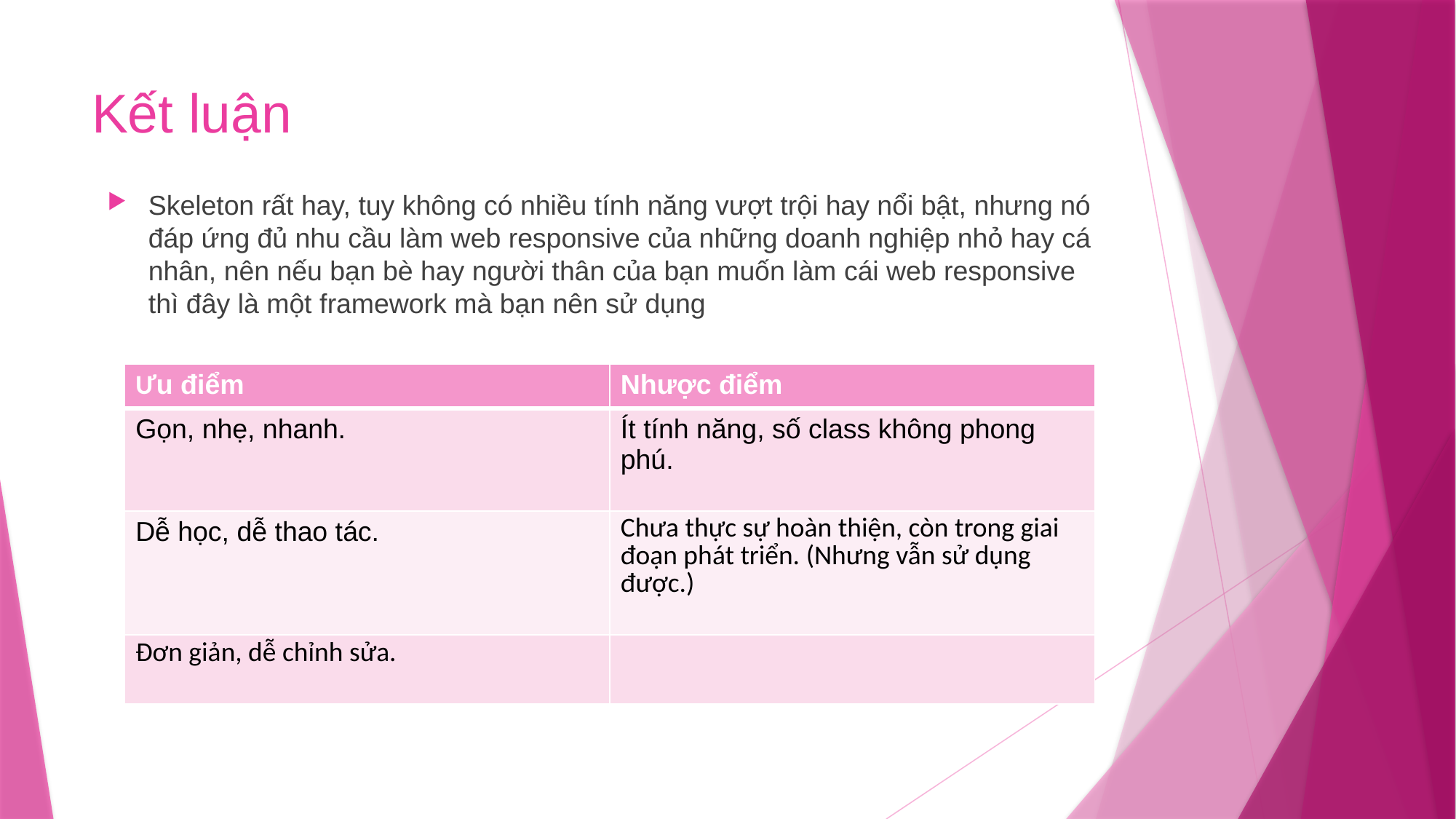

# Kết luận
Skeleton rất hay, tuy không có nhiều tính năng vượt trội hay nổi bật, nhưng nó đáp ứng đủ nhu cầu làm web responsive của những doanh nghiệp nhỏ hay cá nhân, nên nếu bạn bè hay người thân của bạn muốn làm cái web responsive thì đây là một framework mà bạn nên sử dụng
| Ưu điểm | Nhược điểm |
| --- | --- |
| Gọn, nhẹ, nhanh. | Ít tính năng, số class không phong phú. |
| Dễ học, dễ thao tác. | Chưa thực sự hoàn thiện, còn trong giai đoạn phát triển. (Nhưng vẫn sử dụng được.) |
| Đơn giản, dễ chỉnh sửa. |  |